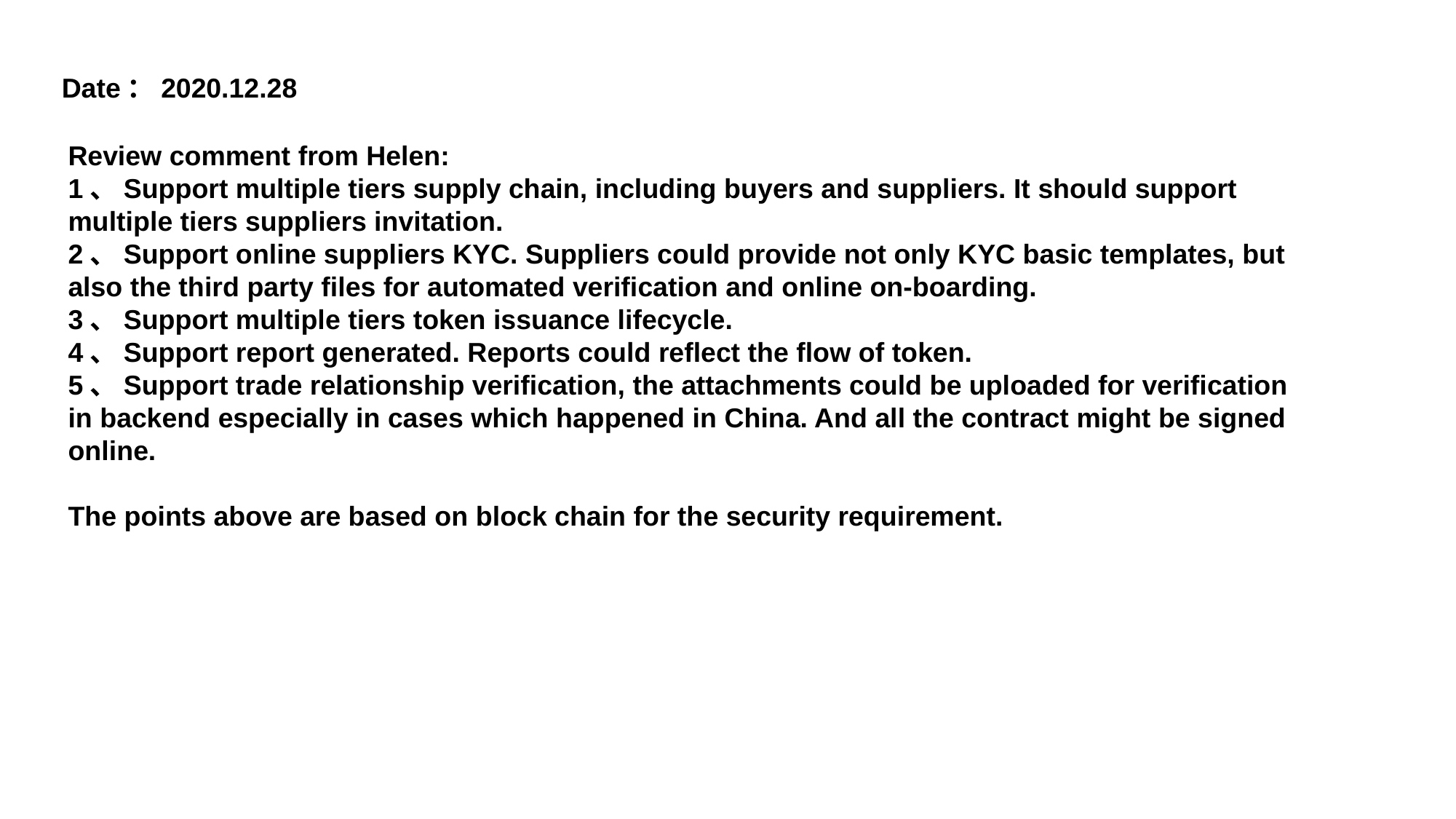

Date：2020.12.28
Review comment from Helen:
1、Support multiple tiers supply chain, including buyers and suppliers. It should support multiple tiers suppliers invitation.
2、Support online suppliers KYC. Suppliers could provide not only KYC basic templates, but also the third party files for automated verification and online on-boarding.
3、Support multiple tiers token issuance lifecycle.
4、Support report generated. Reports could reflect the flow of token.
5、Support trade relationship verification, the attachments could be uploaded for verification in backend especially in cases which happened in China. And all the contract might be signed online.

The points above are based on block chain for the security requirement.